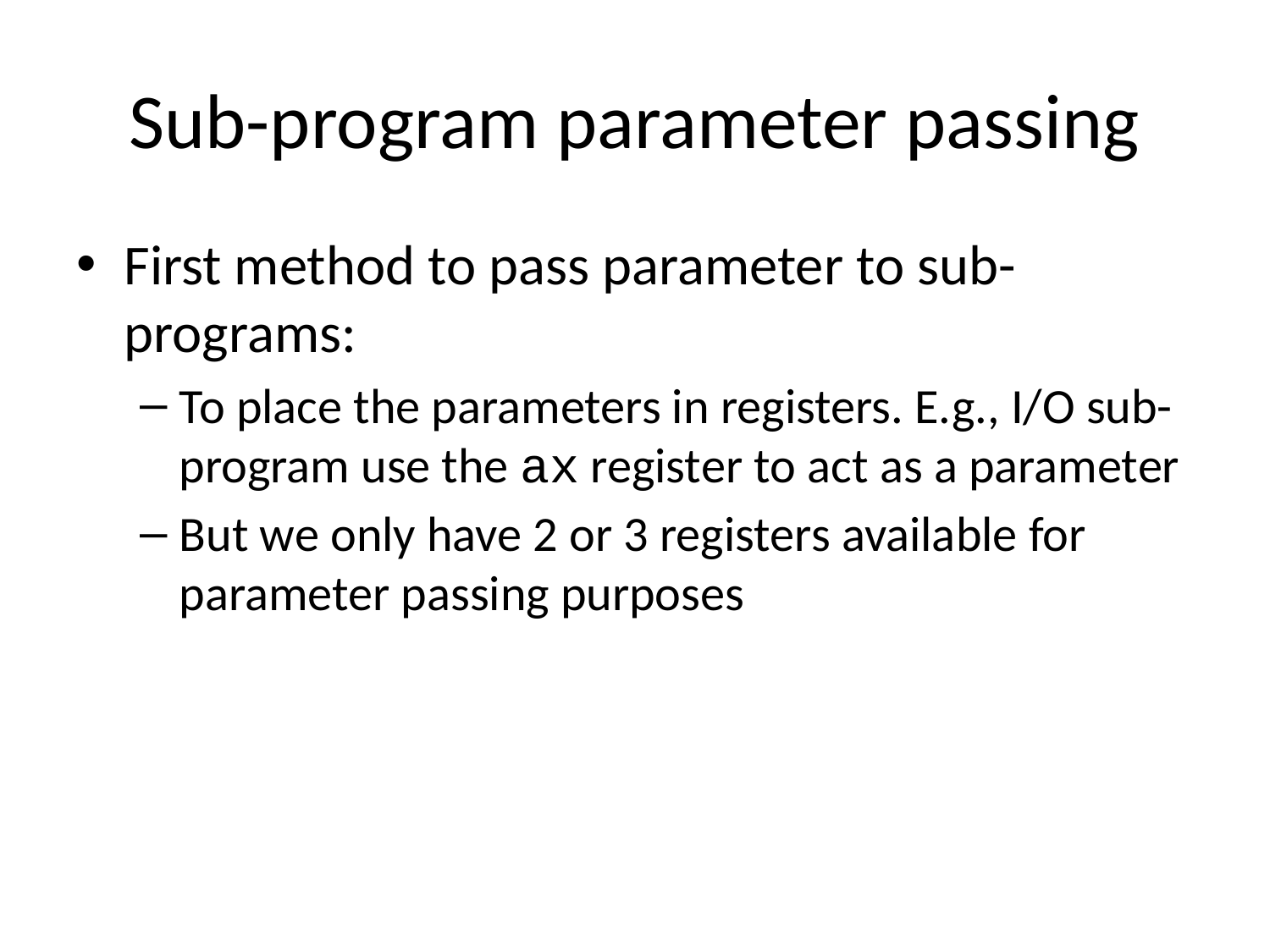

# Sub-program parameter passing
First method to pass parameter to sub-programs:
To place the parameters in registers. E.g., I/O sub-program use the ax register to act as a parameter
But we only have 2 or 3 registers available for parameter passing purposes